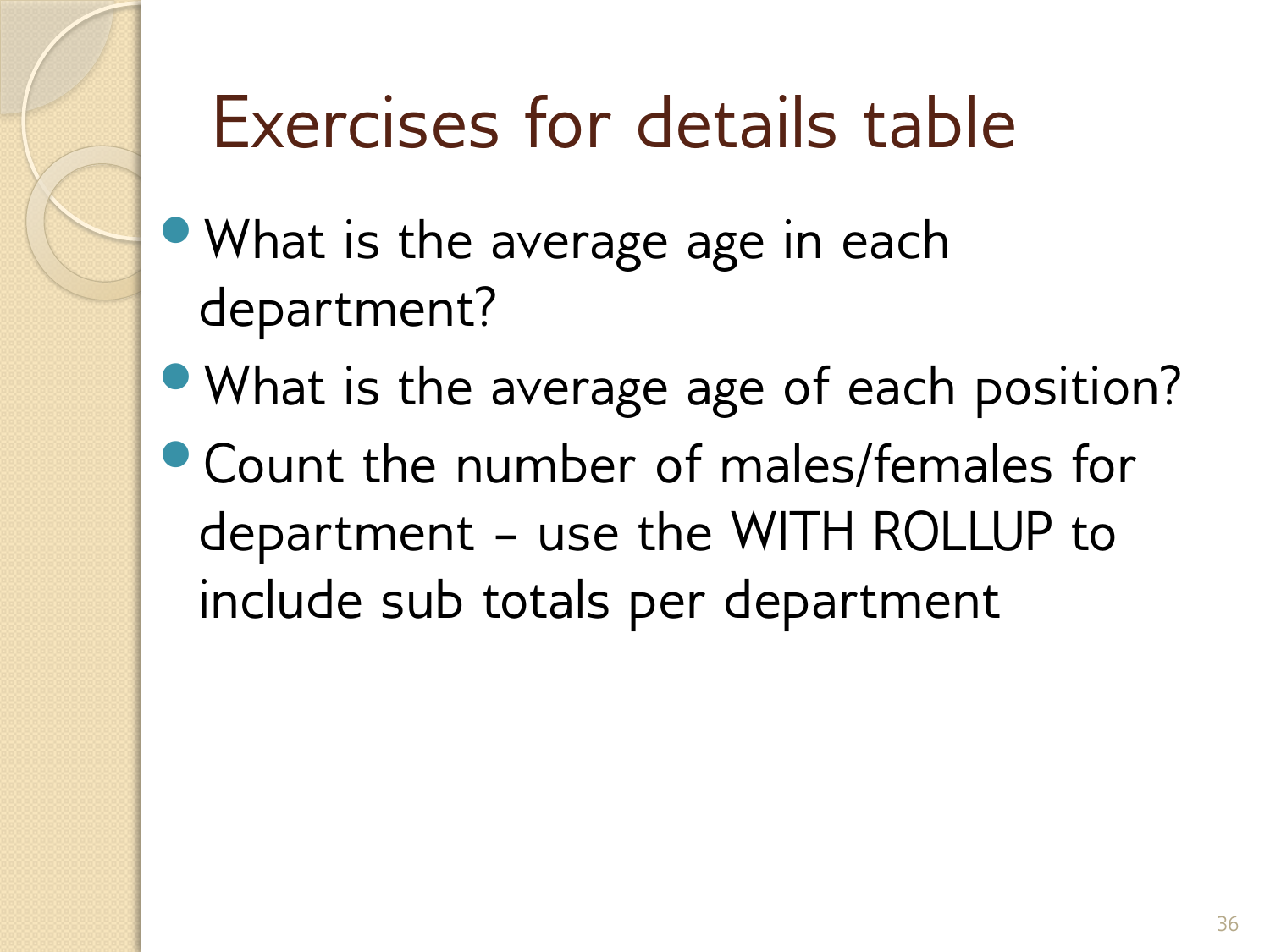

# Exercises for details table
What is the average age in each department?
What is the average age of each position?
Count the number of males/females for department – use the WITH ROLLUP to include sub totals per department

36